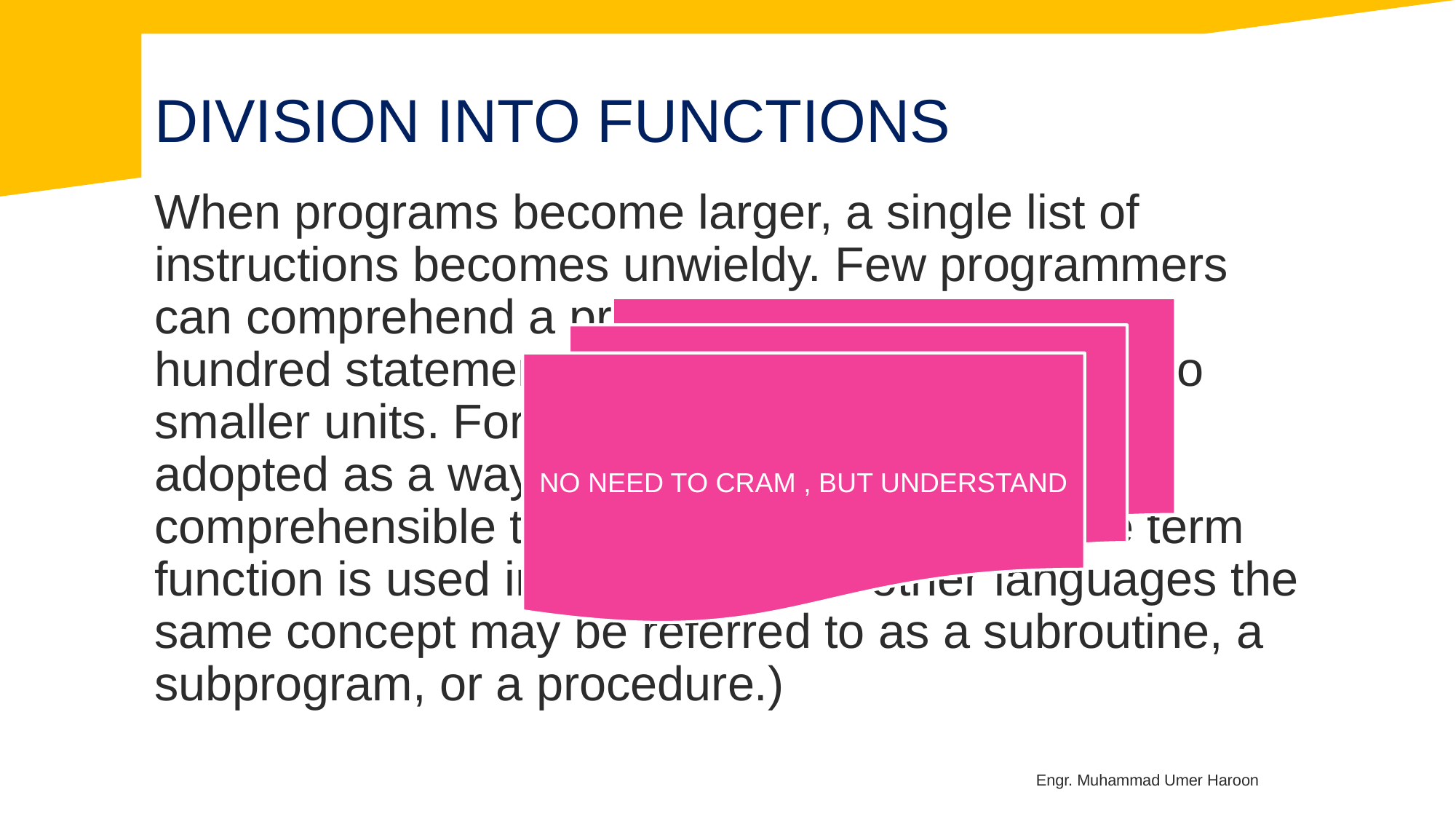

# Division into Functions
When programs become larger, a single list of instructions becomes unwieldy. Few programmers can comprehend a program of more than a few hundred statements unless it is broken down into smaller units. For this reason the function was adopted as a way to make programs more comprehensible to their human creators. (The term function is used in C++ and C. In other languages the same concept may be referred to as a subroutine, a subprogram, or a procedure.)
NO NEED TO CRAM , BUT UNDERSTAND
Engr. Muhammad Umer Haroon